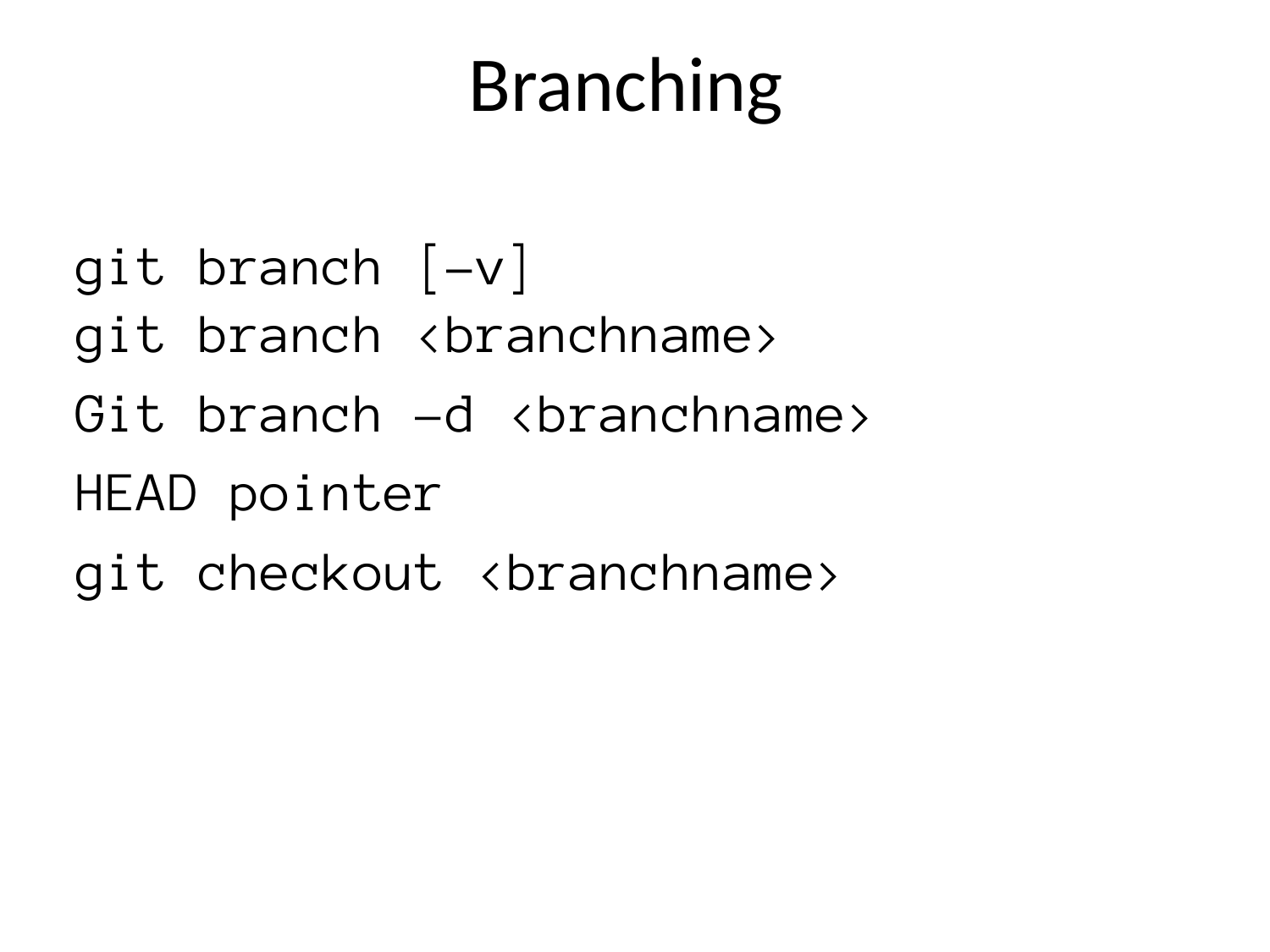

# Branching
git branch [-v]
git branch <branchname>
Git branch –d <branchname>
HEAD pointer
git checkout <branchname>